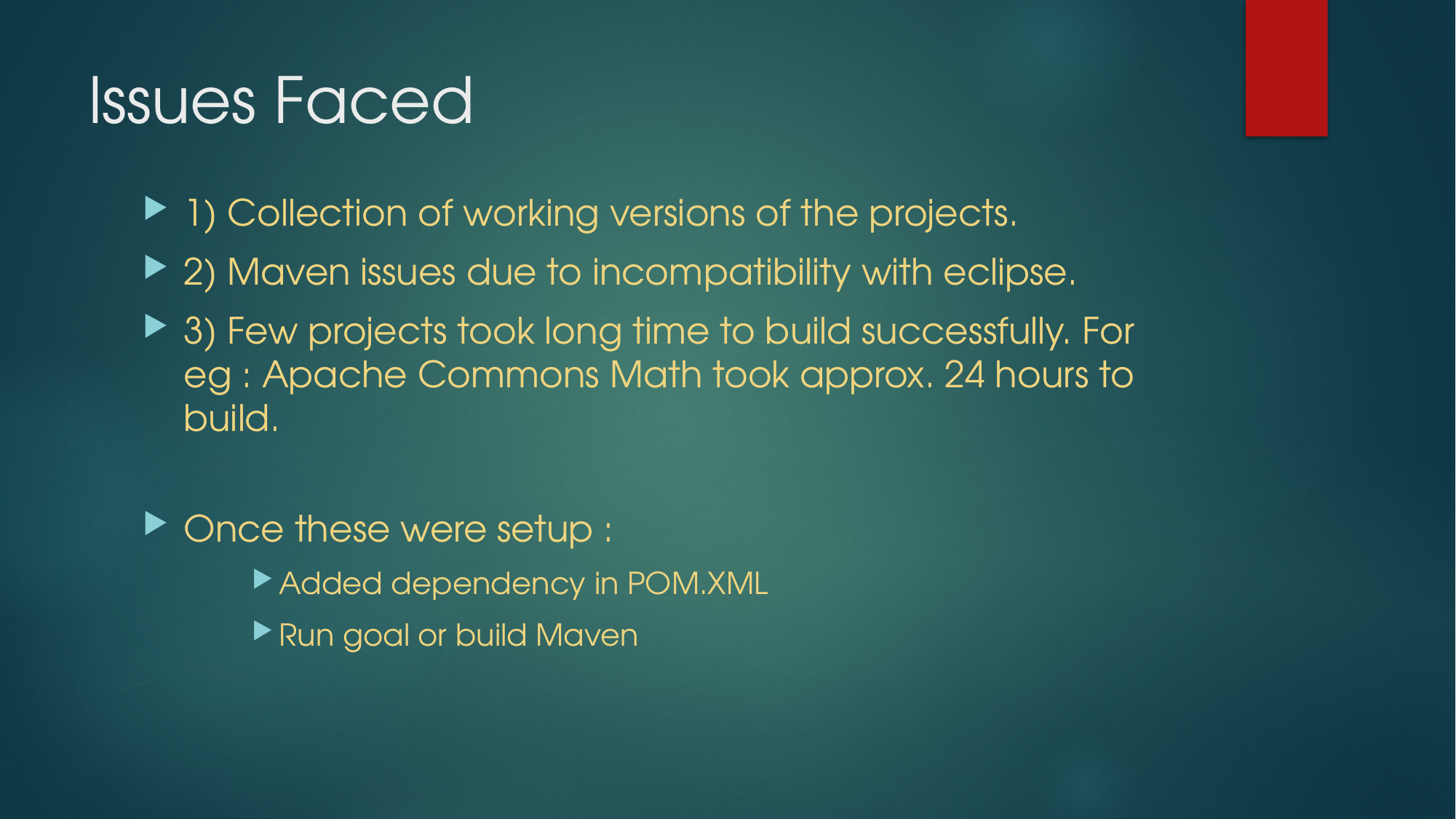

# Issues Faced
1) Collection of working versions of the projects.
2) Maven issues due to incompatibility with eclipse.
3) Few projects took long time to build successfully. For eg : Apache Commons Math took approx. 24 hours to build.

Once these were setup :
Added dependency in POM.XML
Run goal or build Maven